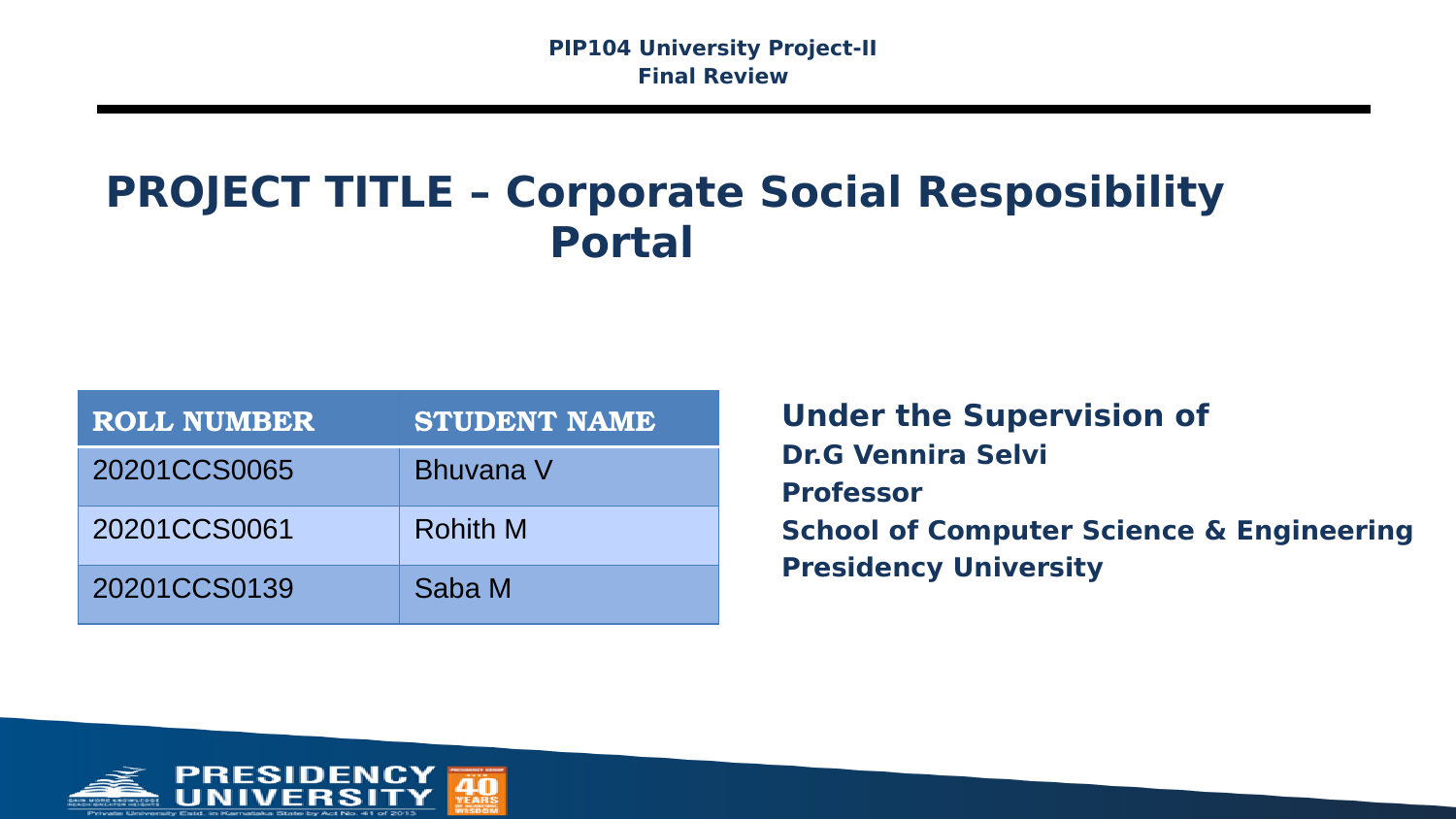

PIP104 University Project-II
Final Review
# PROJECT TITLE – Corporate Social Resposibility Portal
| ROLL NUMBER | STUDENT NAME |
| --- | --- |
| 20201CCS0065 | Bhuvana V |
| 20201CCS0061 | Rohith M |
| 20201CCS0139 | Saba M |
Under the Supervision of
Dr.G Vennira Selvi
Professor
School of Computer Science & Engineering
Presidency University